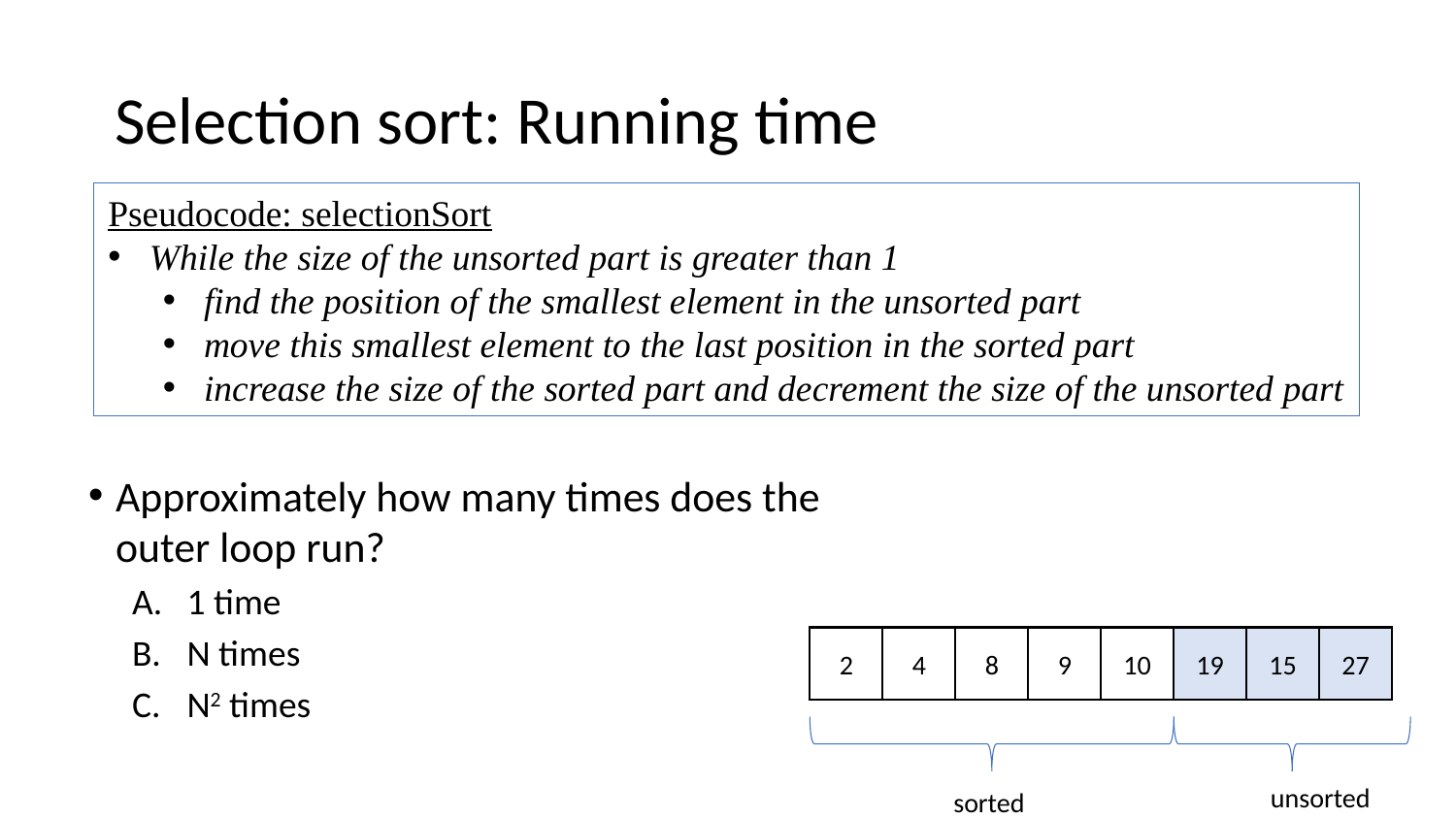

# Selection sort: Running time
Pseudocode: selectionSort
While the size of the unsorted part is greater than 1
find the position of the smallest element in the unsorted part
move this smallest element to the last position in the sorted part
increase the size of the sorted part and decrement the size of the unsorted part
Approximately how many times does the outer loop run?
1 time
N times
N2 times

2
4
8
9
10
19
15
27
unsorted
sorted